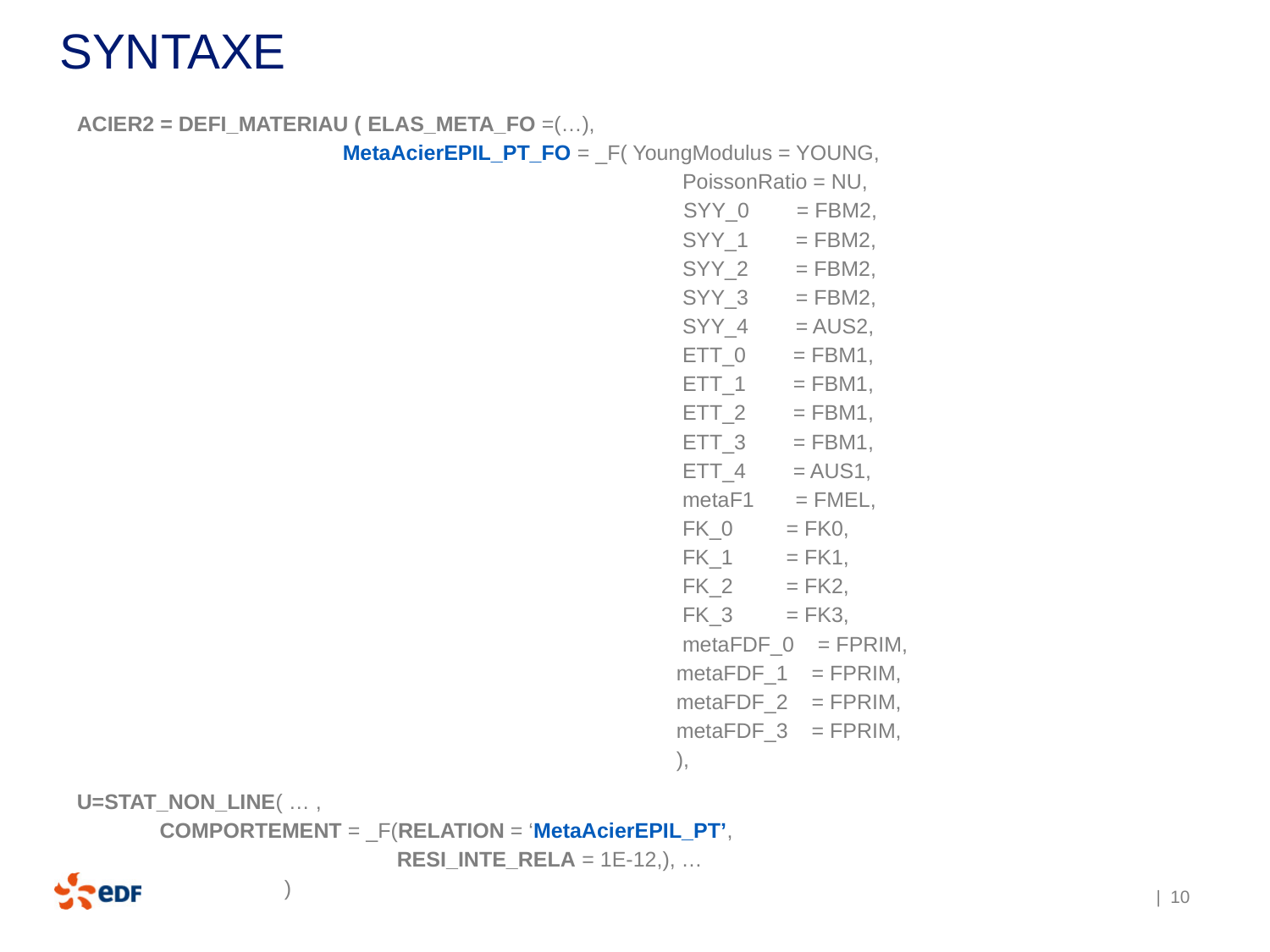

Syntaxe

ACIER2 = DEFI_MATERIAU ( ELAS_META_FO =(…),
		  MetaAcierEPIL_PT_FO = _F( YoungModulus = YOUNG,
                                            		        PoissonRatio = NU,
		                                                   SYY_0        = FBM2,
				        SYY_1        = FBM2,
                                            		        SYY_2        = FBM2,
                                            		        SYY_3        = FBM2,
                                            		        SYY_4        = AUS2,
                                            		        ETT_0        = FBM1,
                                            		        ETT_1        = FBM1,
                                            		        ETT_2        = FBM1,
                                            		        ETT_3        = FBM1,
                                            		        ETT_4        = AUS1,
                                            		        metaF1       = FMEL,
                                            		        FK_0         = FK0,
                                            		        FK_1         = FK1,
                                            		        FK_2         = FK2,
                                            		        FK_3         = FK3,
                                            		        metaFDF_0    = FPRIM,
                                            		       metaFDF_1    = FPRIM,
                                            		       metaFDF_2    = FPRIM,
                                            		       metaFDF_3    = FPRIM,
                                           		       ),
U=STAT_NON_LINE( … ,
              COMPORTEMENT = _F(RELATION = ‘MetaAcierEPIL_PT’,
                                                      RESI_INTE_RELA = 1E-12,), …
                                   )